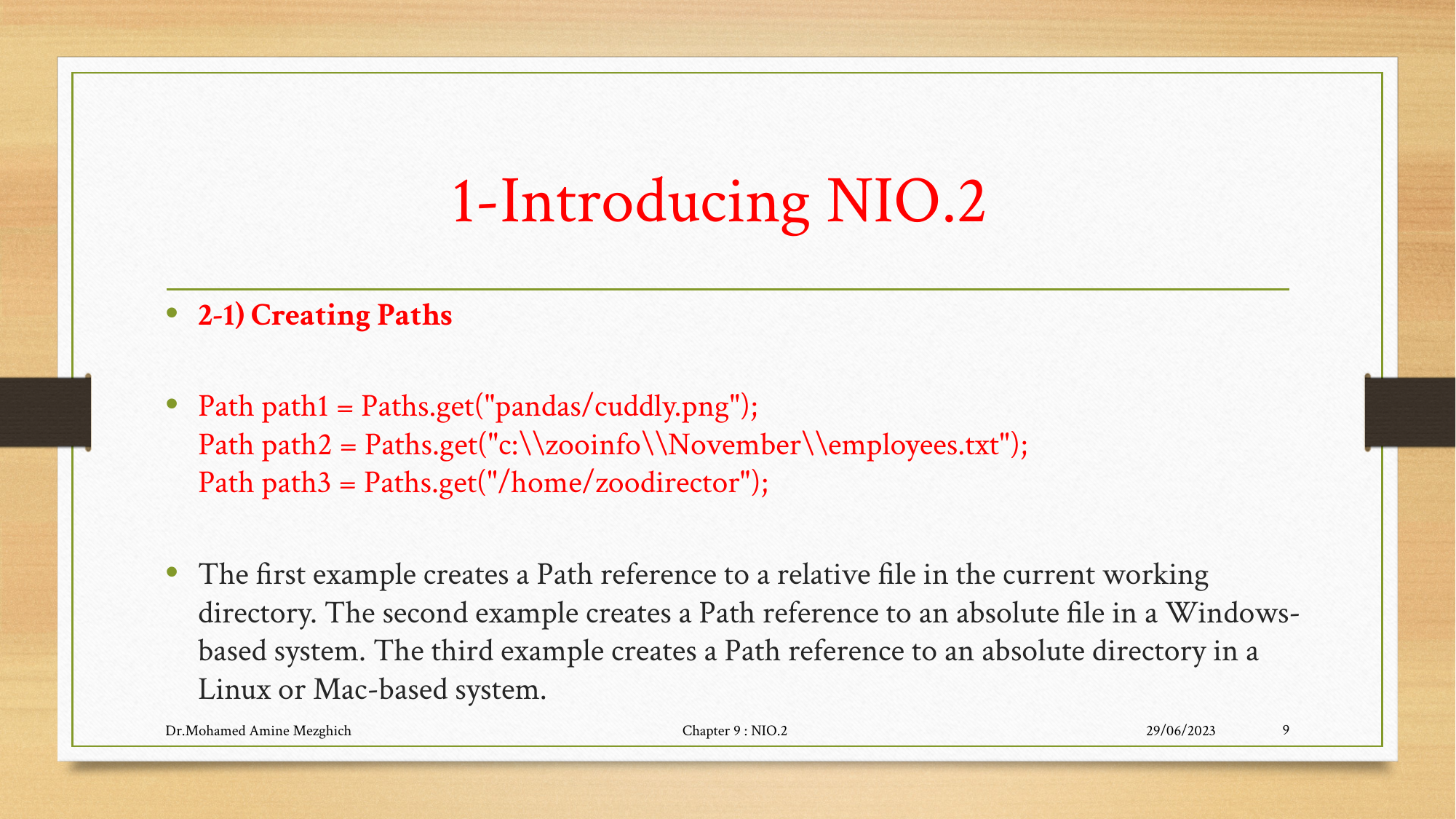

# 1-Introducing NIO.2
2-1) Creating Paths
Path path1 = Paths.get("pandas/cuddly.png");
Path path2 = Paths.get("c:\\zooinfo\\November\\employees.txt");
Path path3 = Paths.get("/home/zoodirector");
The first example creates a Path reference to a relative file in the current working directory. The second example creates a Path reference to an absolute file in a Windows-based system. The third example creates a Path reference to an absolute directory in a Linux or Mac-based system.
Dr.Mohamed Amine Mezghich                                                                                                Chapter 9 : NIO.2
29/06/2023
9